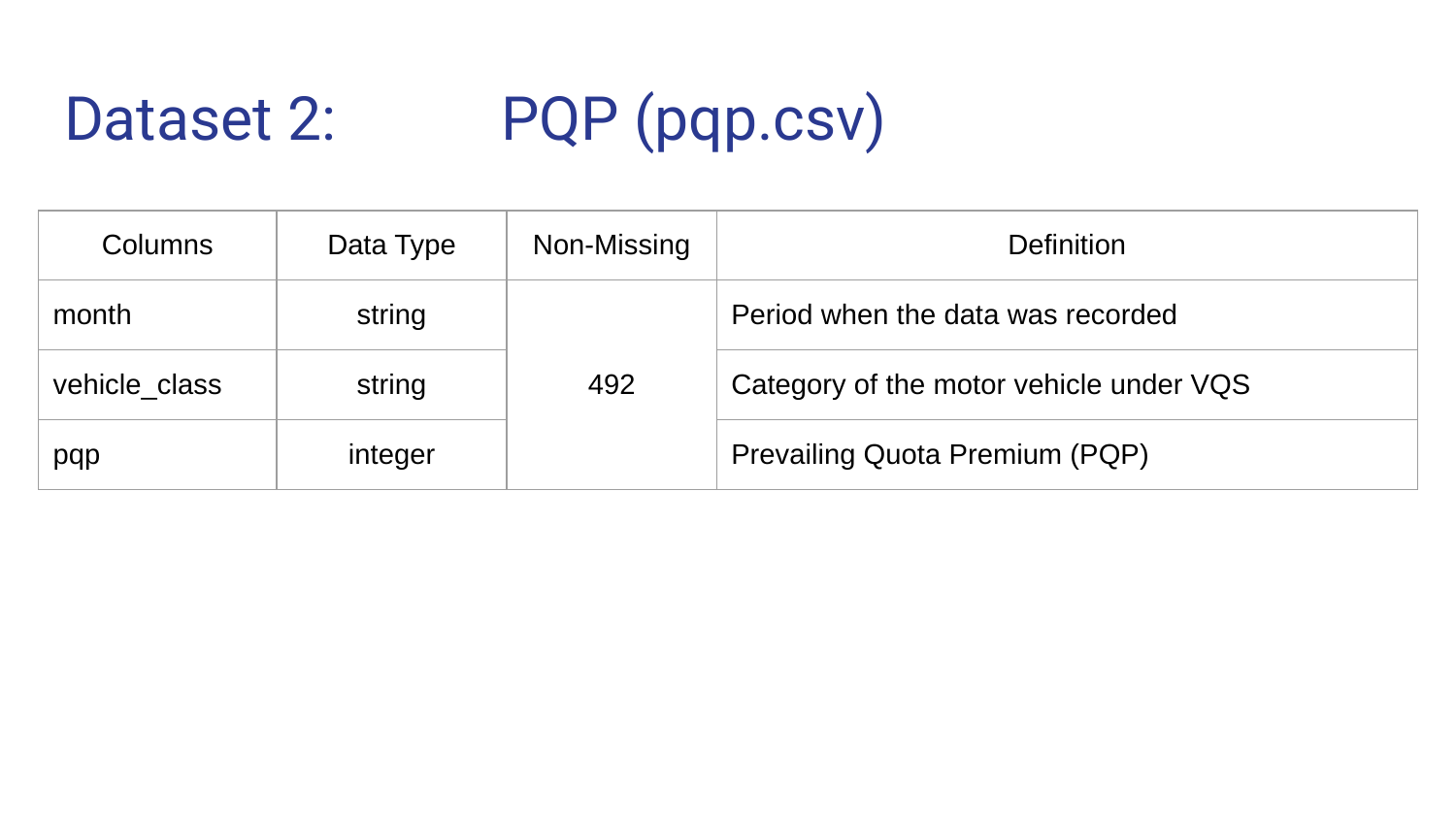

# Dataset 2:		PQP (pqp.csv)
| Columns | Data Type | Non-Missing | Definition |
| --- | --- | --- | --- |
| month | string | 492 | Period when the data was recorded |
| vehicle\_class | string |  | Category of the motor vehicle under VQS |
| pqp | integer |  | Prevailing Quota Premium (PQP) |